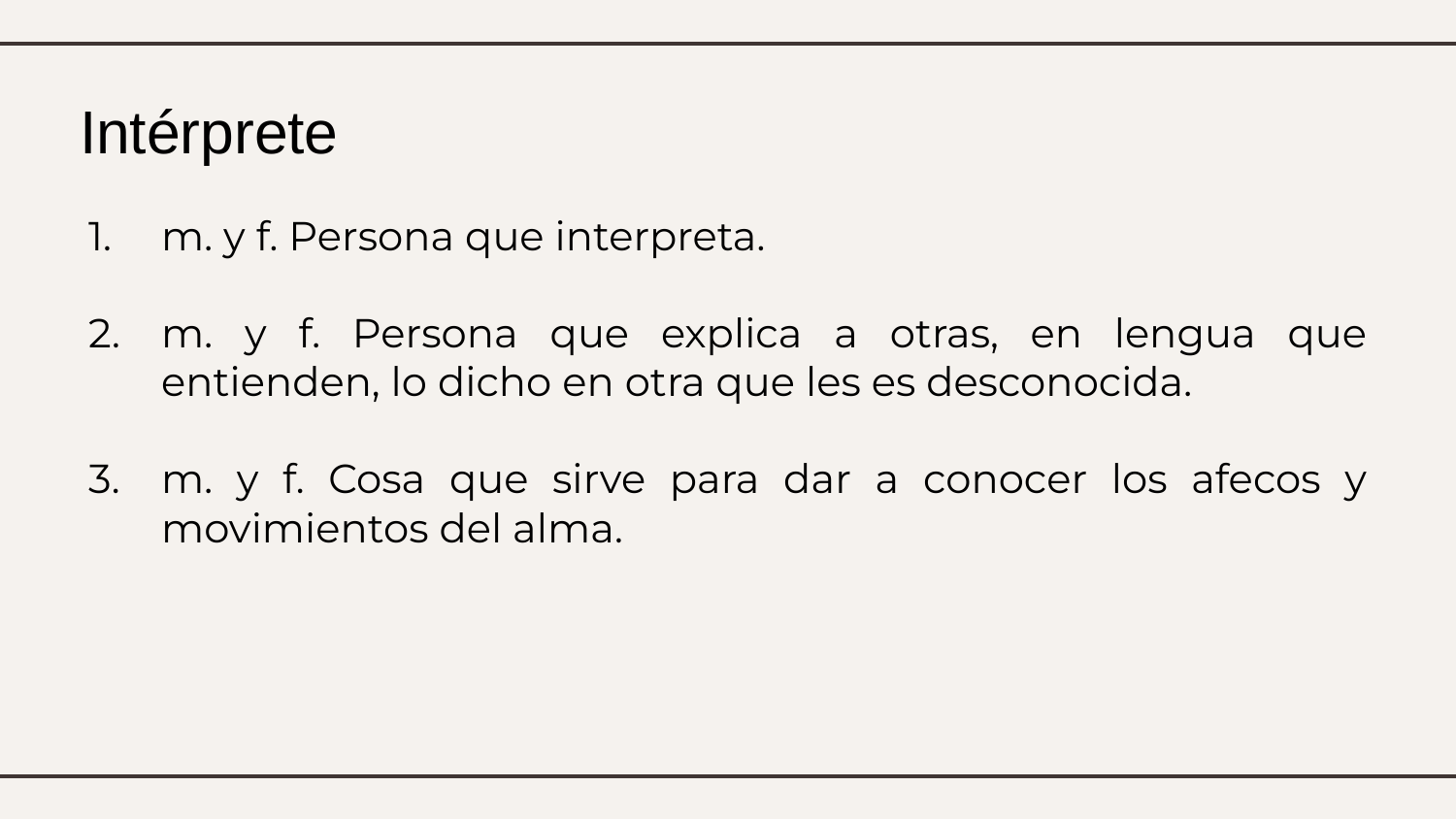

# Intérprete
m. y f. Persona que interpreta.

m. y f. Persona que explica a otras, en lengua que entienden, lo dicho en otra que les es desconocida.

m. y f. Cosa que sirve para dar a conocer los afecos y movimientos del alma.